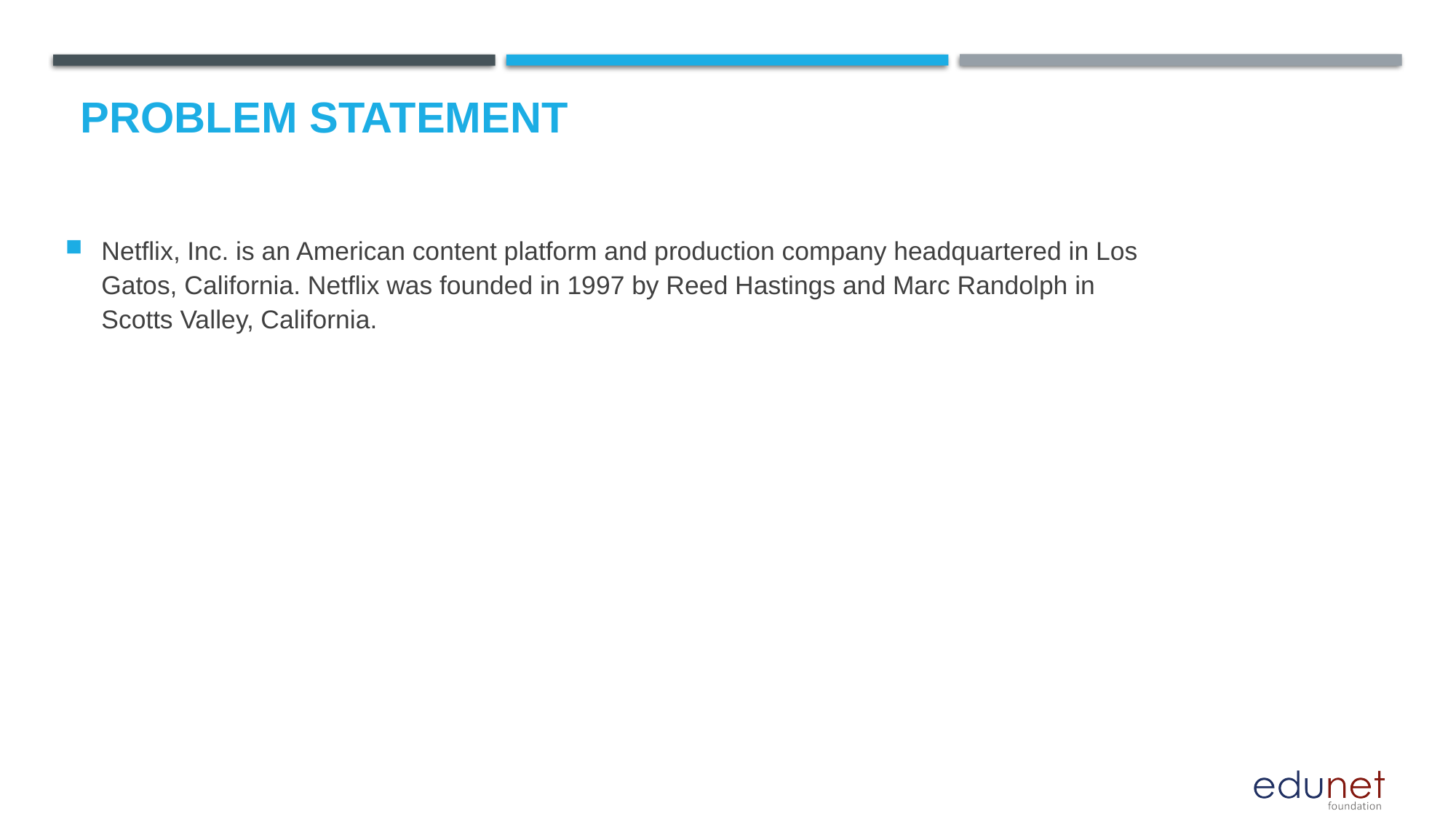

# Problem Statement
Netflix, Inc. is an American content platform and production company headquartered in Los Gatos, California. Netflix was founded in 1997 by Reed Hastings and Marc Randolph in Scotts Valley, California.